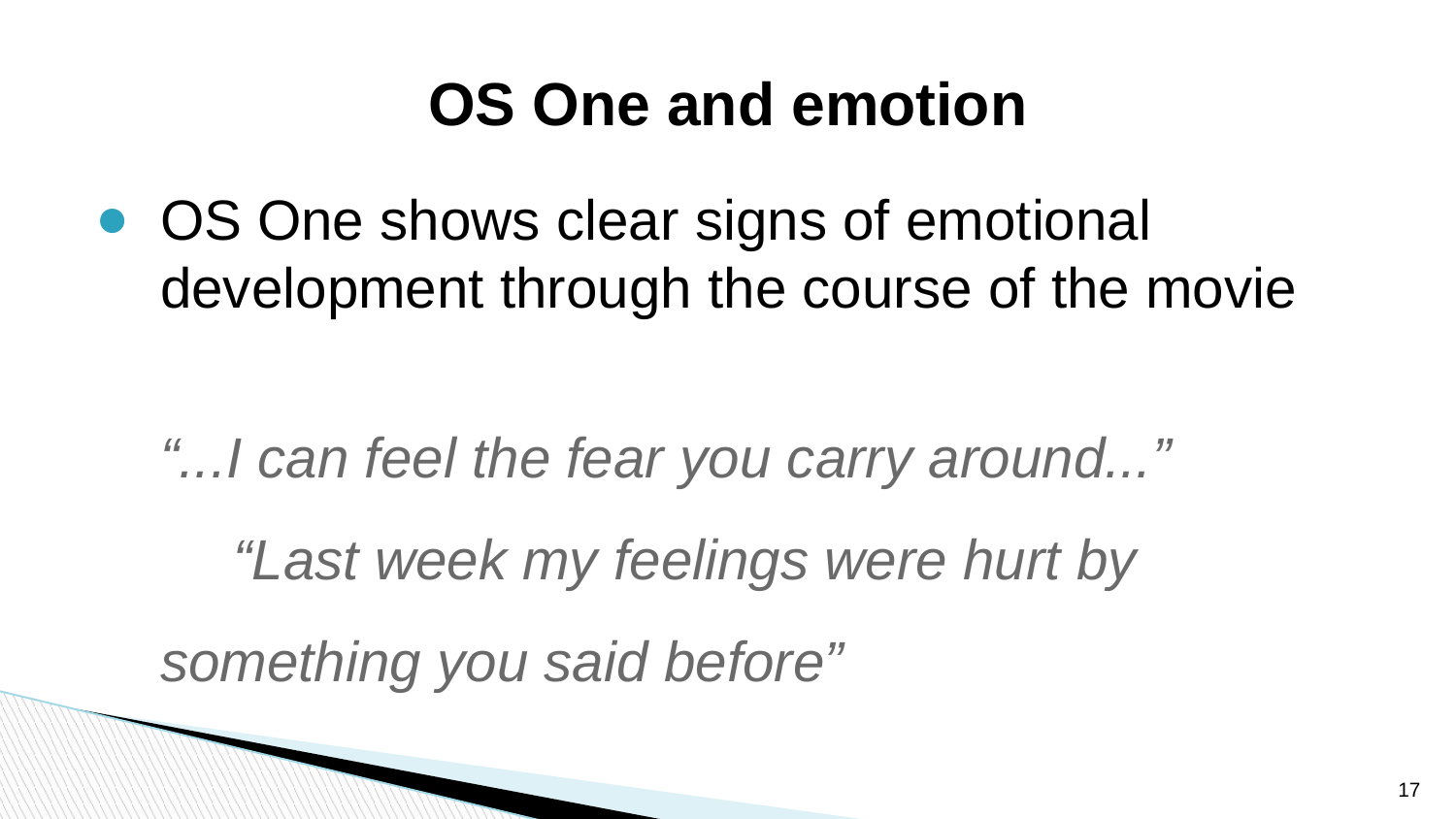

OS One and emotion
OS One shows clear signs of emotional development through the course of the movie

“...I can feel the fear you carry around...”
“Last week my feelings were hurt by something you said before”